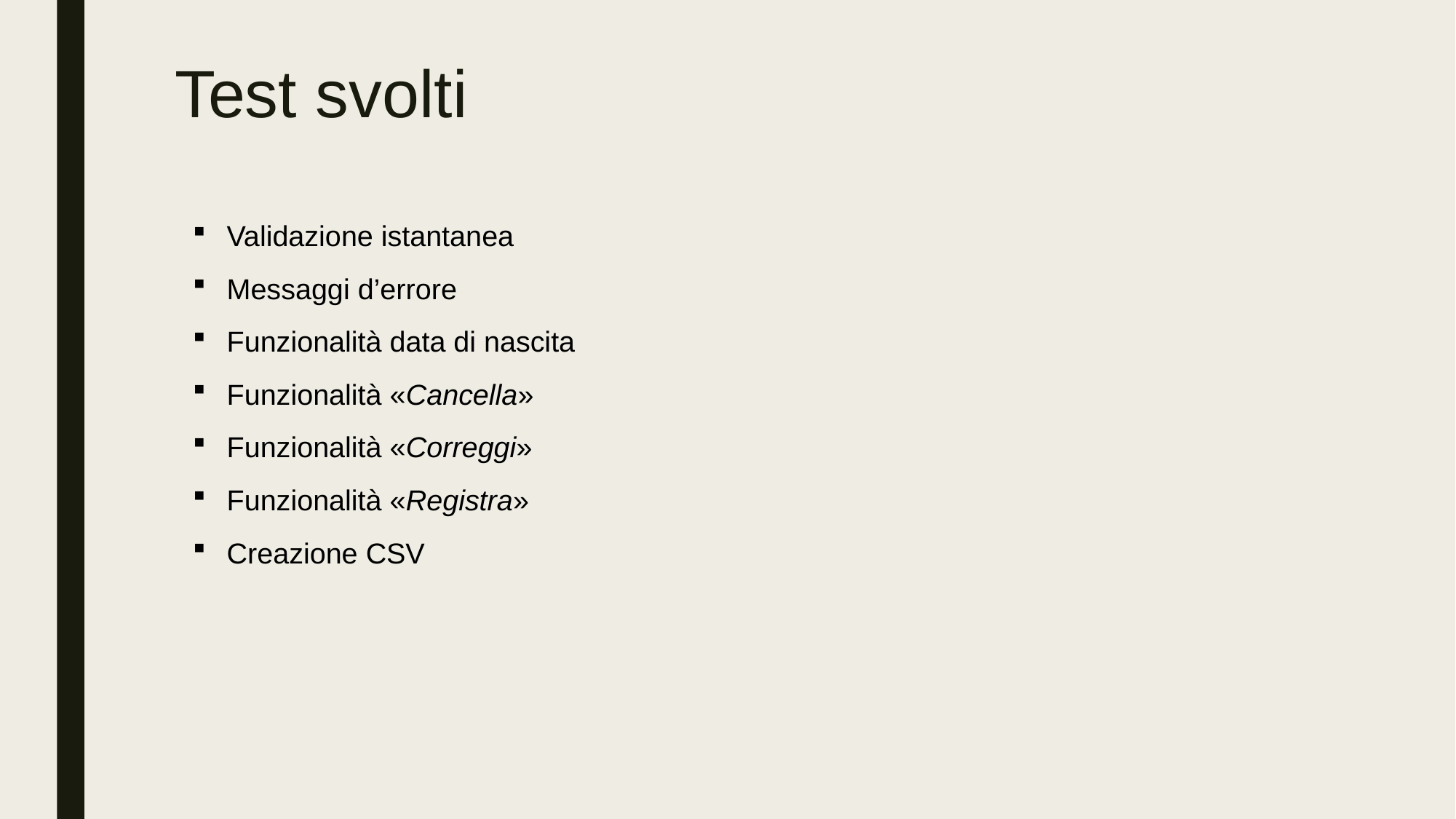

# Test svolti
Validazione istantanea
Messaggi d’errore
Funzionalità data di nascita
Funzionalità «Cancella»
Funzionalità «Correggi»
Funzionalità «Registra»
Creazione CSV